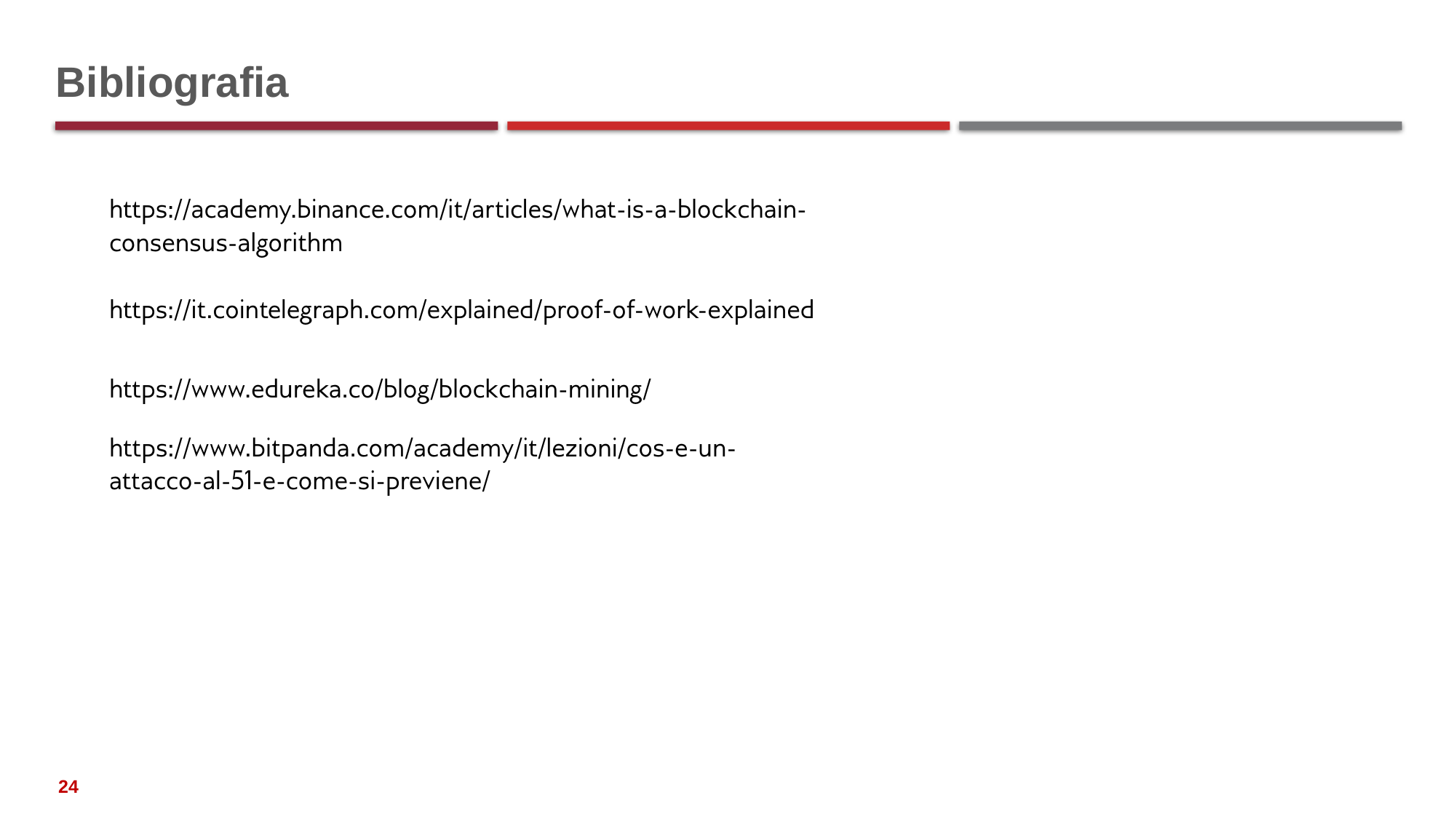

# Bibliografia
https://academy.binance.com/it/articles/what-is-a-blockchain-consensus-algorithm

https://it.cointelegraph.com/explained/proof-of-work-explained
https://www.edureka.co/blog/blockchain-mining/
https://www.bitpanda.com/academy/it/lezioni/cos-e-un-attacco-al-51-e-come-si-previene/
24